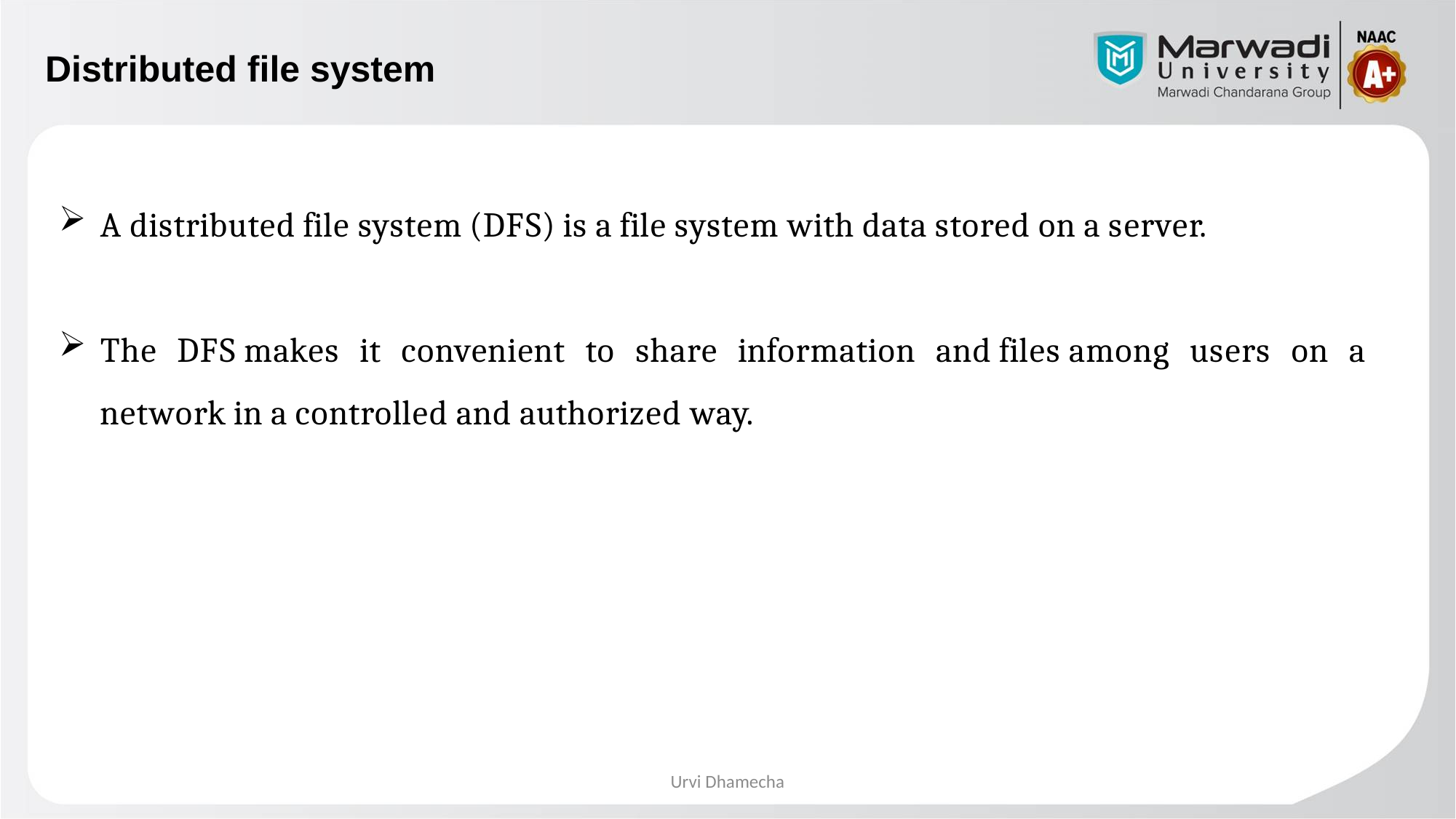

# Distributed file system
A distributed file system (DFS) is a file system with data stored on a server.

The DFS makes it convenient to share information and files among users on a network in a controlled and authorized way.

Urvi Dhamecha